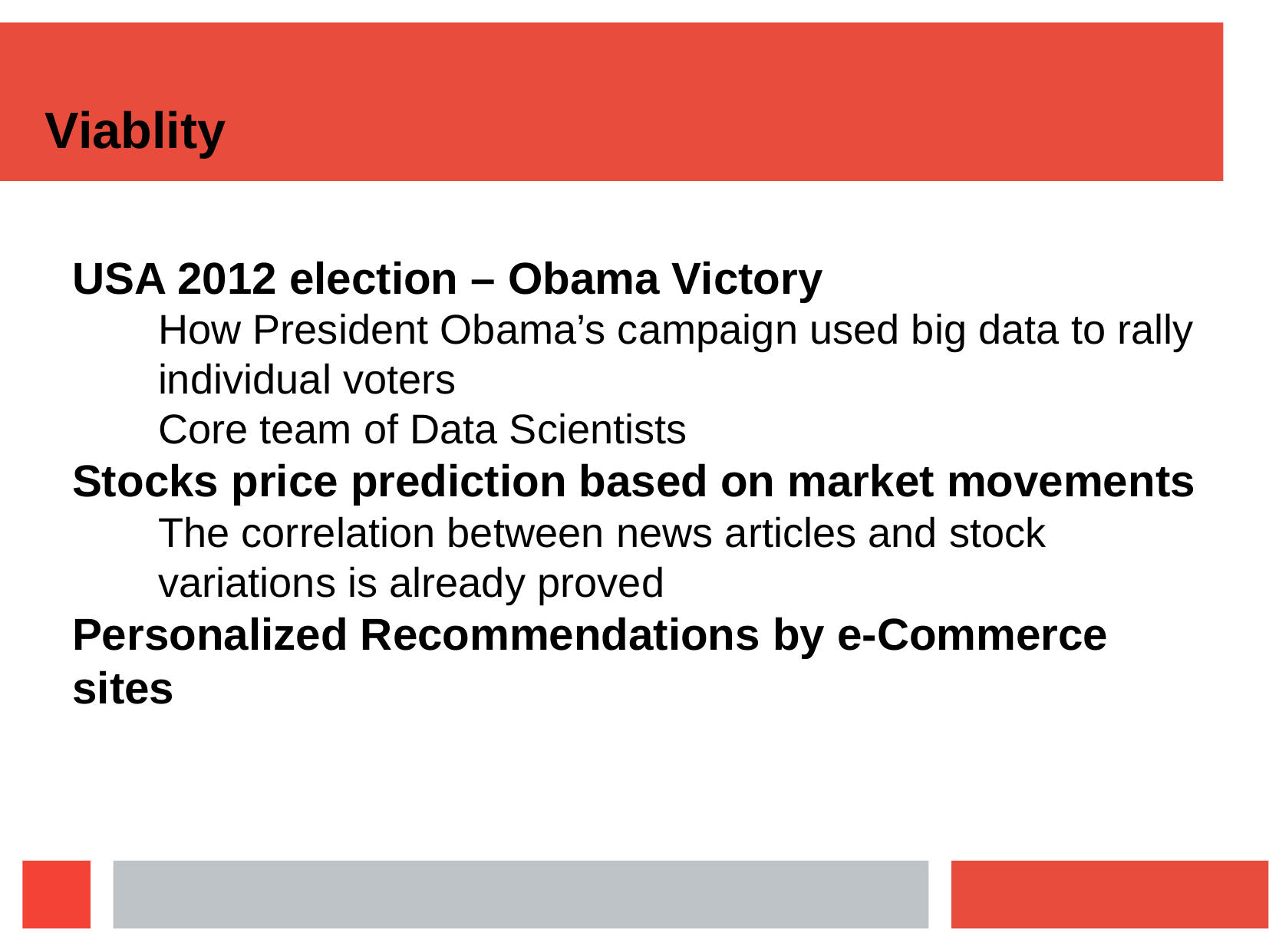

Viablity
USA 2012 election – Obama Victory
How President Obama’s campaign used big data to rally individual voters
Core team of Data Scientists
Stocks price prediction based on market movements
The correlation between news articles and stock variations is already proved
Personalized Recommendations by e-Commerce sites